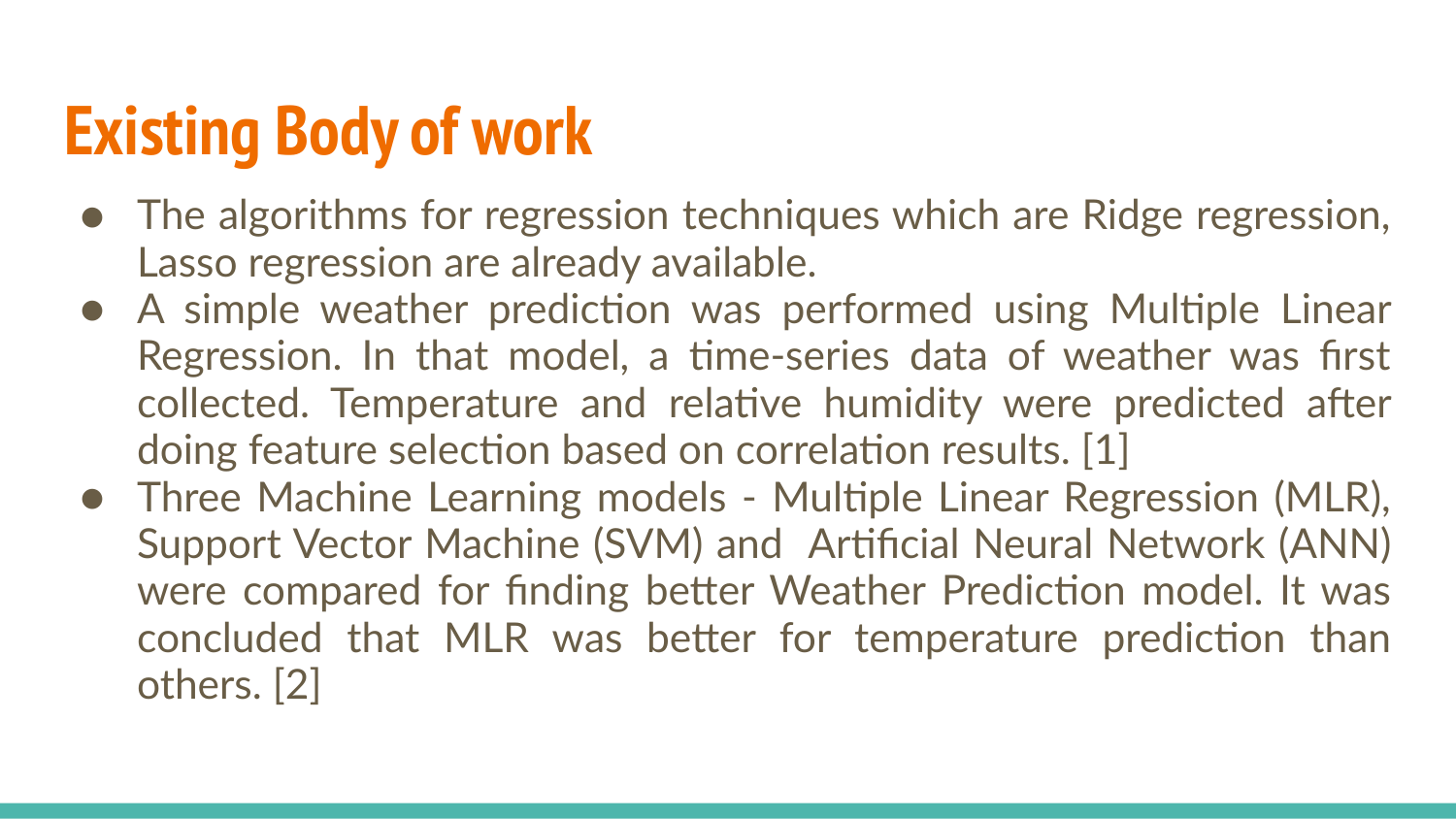

# Existing Body of work
The algorithms for regression techniques which are Ridge regression, Lasso regression are already available.
A simple weather prediction was performed using Multiple Linear Regression. In that model, a time-series data of weather was first collected. Temperature and relative humidity were predicted after doing feature selection based on correlation results. [1]
Three Machine Learning models - Multiple Linear Regression (MLR), Support Vector Machine (SVM) and  Artificial Neural Network (ANN) were compared for finding better Weather Prediction model. It was concluded that MLR was better for temperature prediction than others. [2]